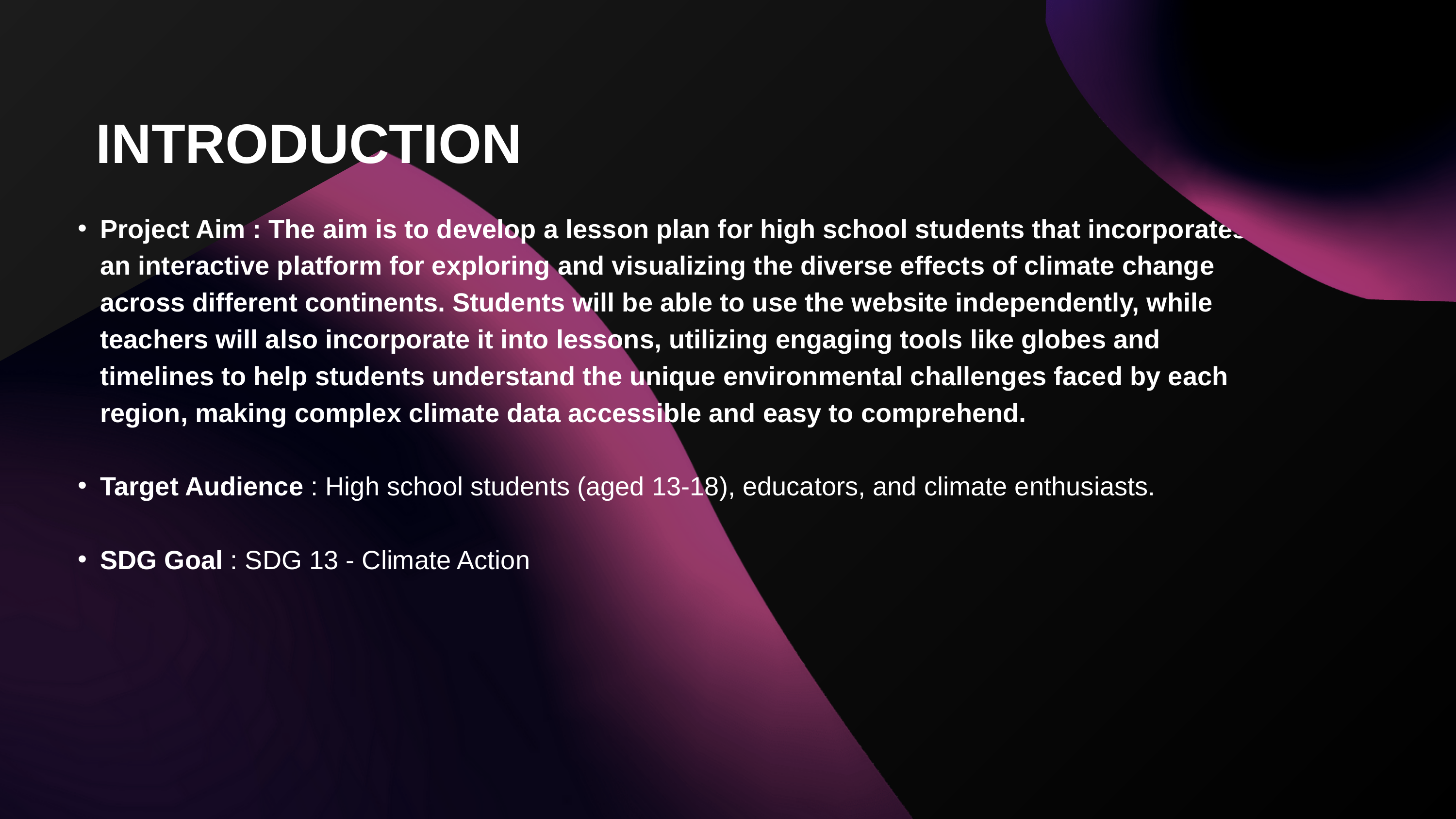

INTRODUCTION
Project Aim : The aim is to develop a lesson plan for high school students that incorporates an interactive platform for exploring and visualizing the diverse effects of climate change across different continents. Students will be able to use the website independently, while teachers will also incorporate it into lessons, utilizing engaging tools like globes and timelines to help students understand the unique environmental challenges faced by each region, making complex climate data accessible and easy to comprehend.

Target Audience : High school students (aged 13-18), educators, and climate enthusiasts.

SDG Goal : SDG 13 - Climate Action